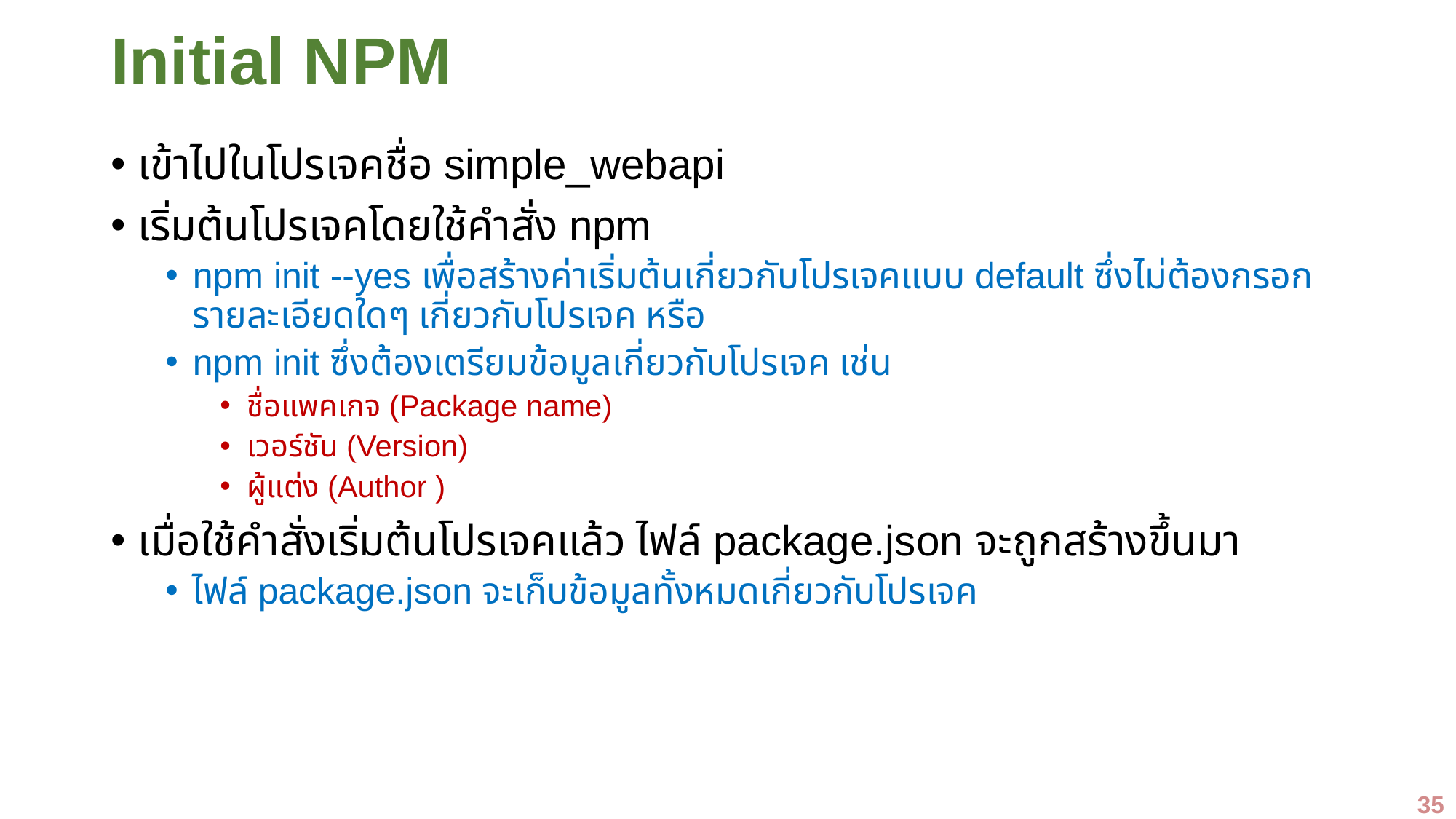

# Initial NPM
เข้าไปในโปรเจคชื่อ simple_webapi
เริ่มต้นโปรเจคโดยใช้คำสั่ง npm
npm init --yes เพื่อสร้างค่าเริ่มต้นเกี่ยวกับโปรเจคแบบ default ซึ่งไม่ต้องกรอกรายละเอียดใดๆ เกี่ยวกับโปรเจค หรือ
npm init ซึ่งต้องเตรียมข้อมูลเกี่ยวกับโปรเจค เช่น
ชื่อแพคเกจ (Package name)
เวอร์ชัน (Version)
ผู้แต่ง (Author )
เมื่อใช้คำสั่งเริ่มต้นโปรเจคแล้ว ไฟล์ package.json จะถูกสร้างขึ้นมา
ไฟล์ package.json จะเก็บข้อมูลทั้งหมดเกี่ยวกับโปรเจค
35